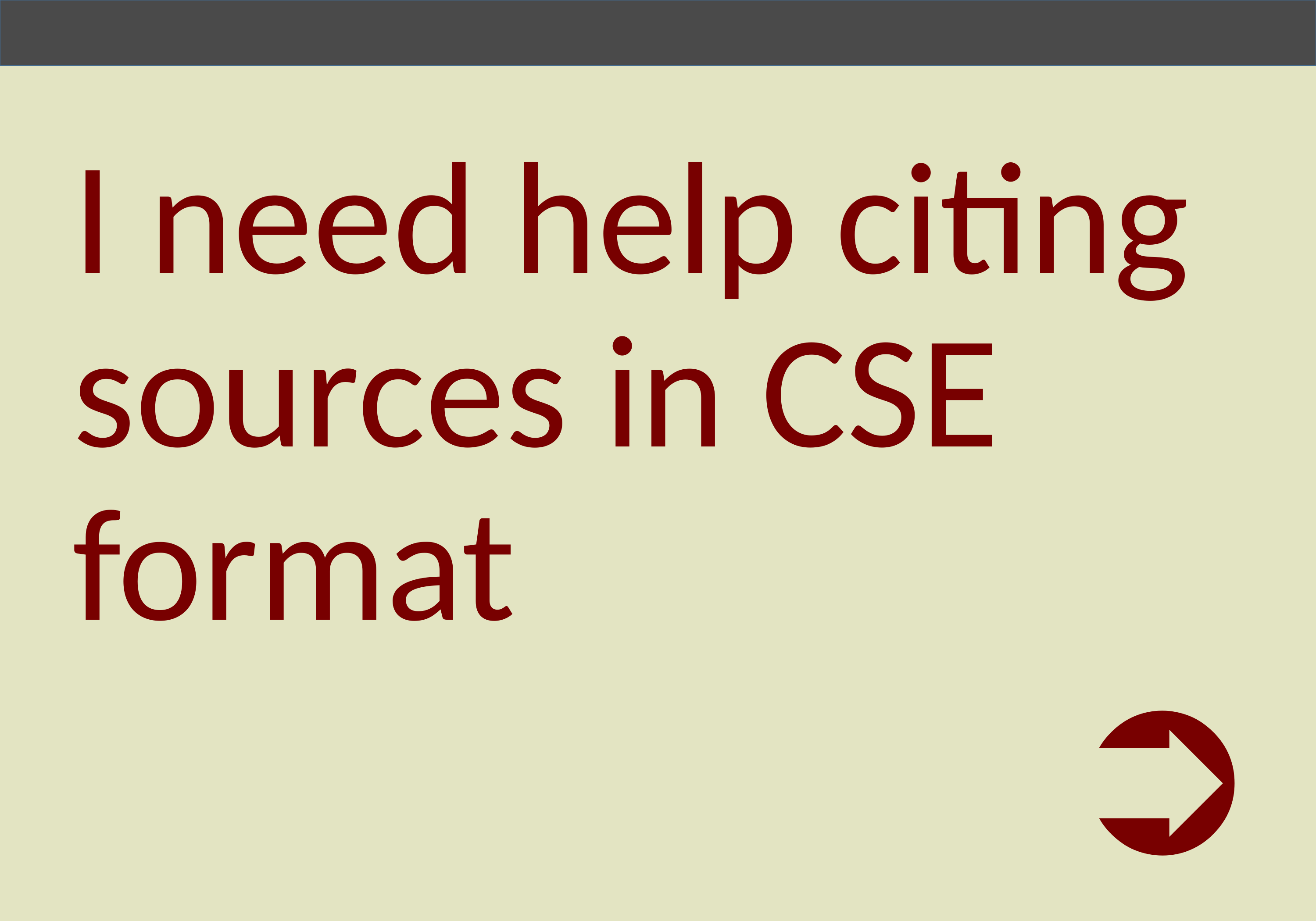

# I need help citing sources in CSE format
➲